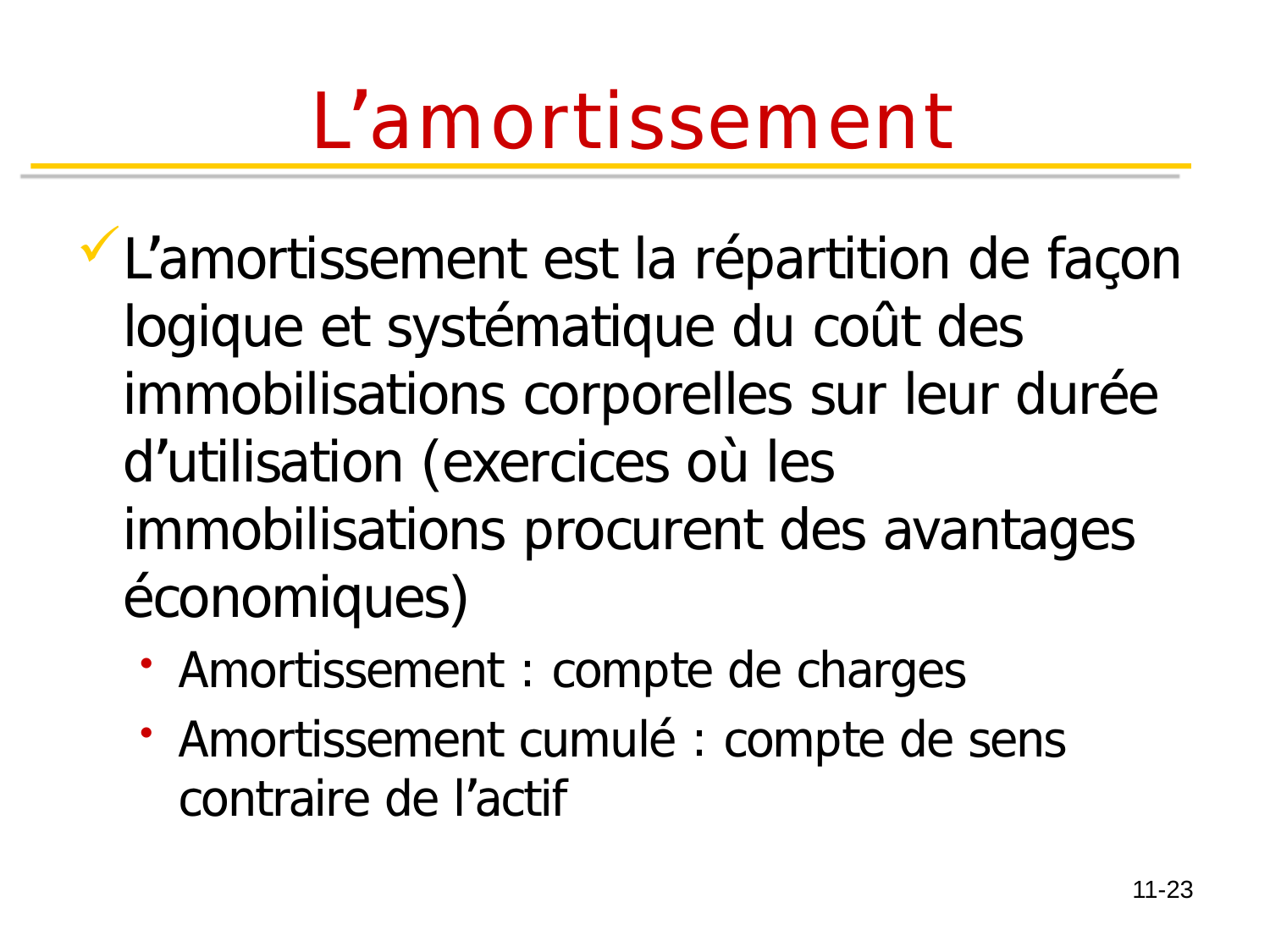

# L’amortissement

L’amortissement est la répartition de façon logique et systématique du coût des immobilisations corporelles sur leur durée d’utilisation (exercices où les immobilisations procurent des avantages économiques)
Amortissement : compte de charges
Amortissement cumulé : compte de sens contraire de l’actif
11-23